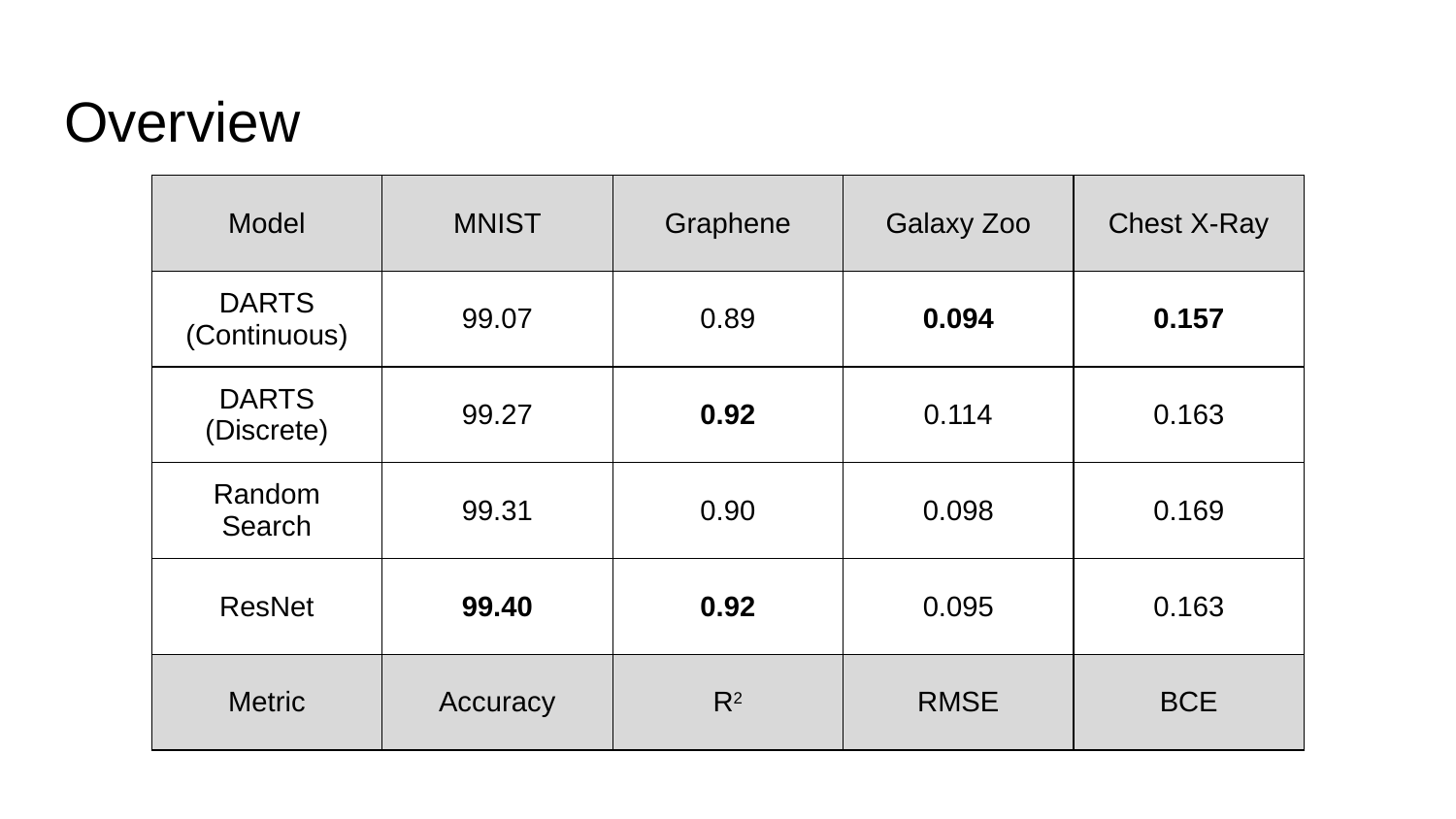

# Overview
| Model | MNIST | Graphene | Galaxy Zoo | Chest X-Ray |
| --- | --- | --- | --- | --- |
| DARTS (Continuous) | 99.07 | 0.89 | 0.094 | 0.157 |
| DARTS (Discrete) | 99.27 | 0.92 | 0.114 | 0.163 |
| Random Search | 99.31 | 0.90 | 0.098 | 0.169 |
| ResNet | 99.40 | 0.92 | 0.095 | 0.163 |
| Metric | Accuracy | R2 | RMSE | BCE |